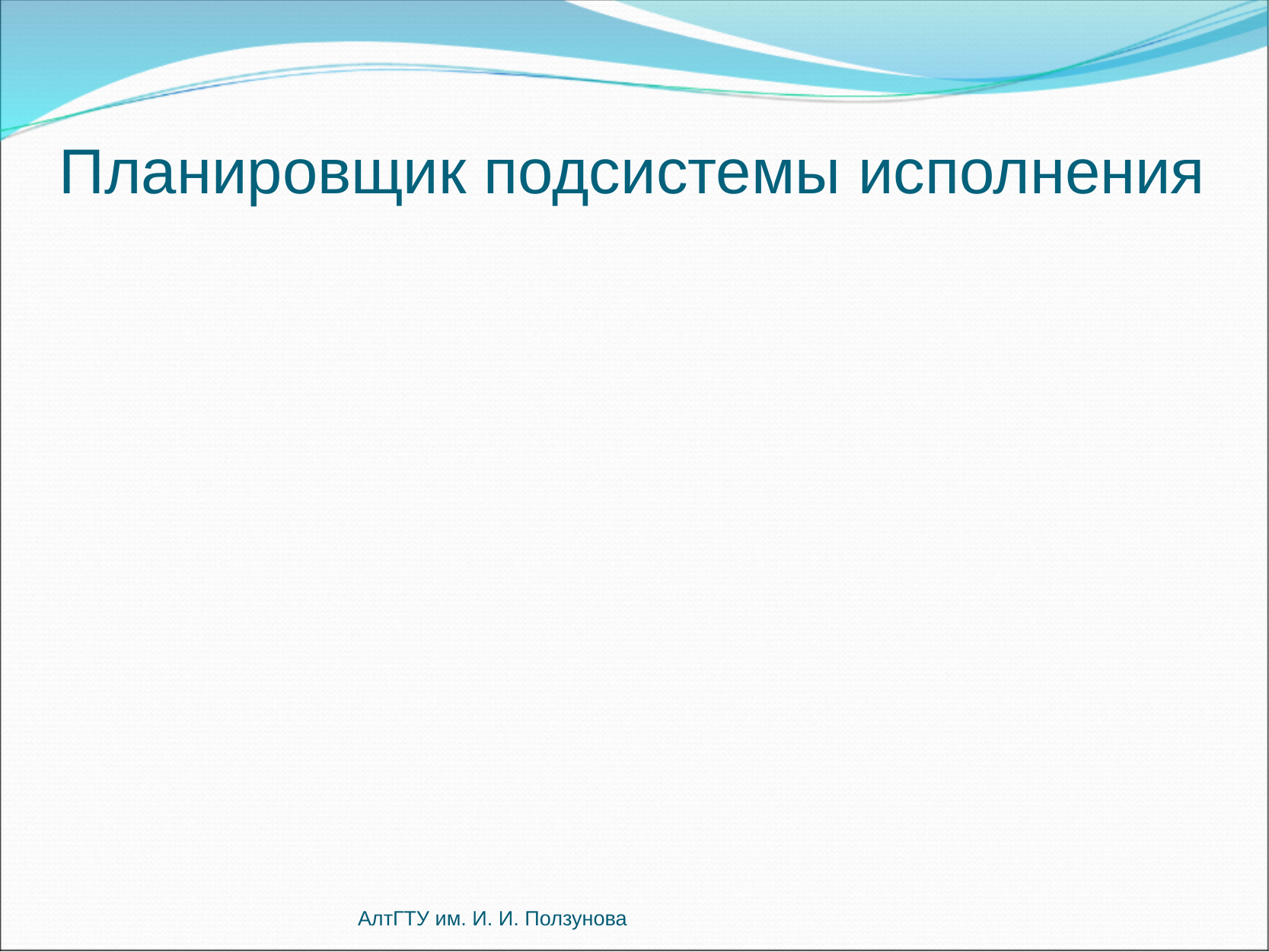

Планировщик подсистемы исполнения
АлтГТУ им. И. И. Ползунова